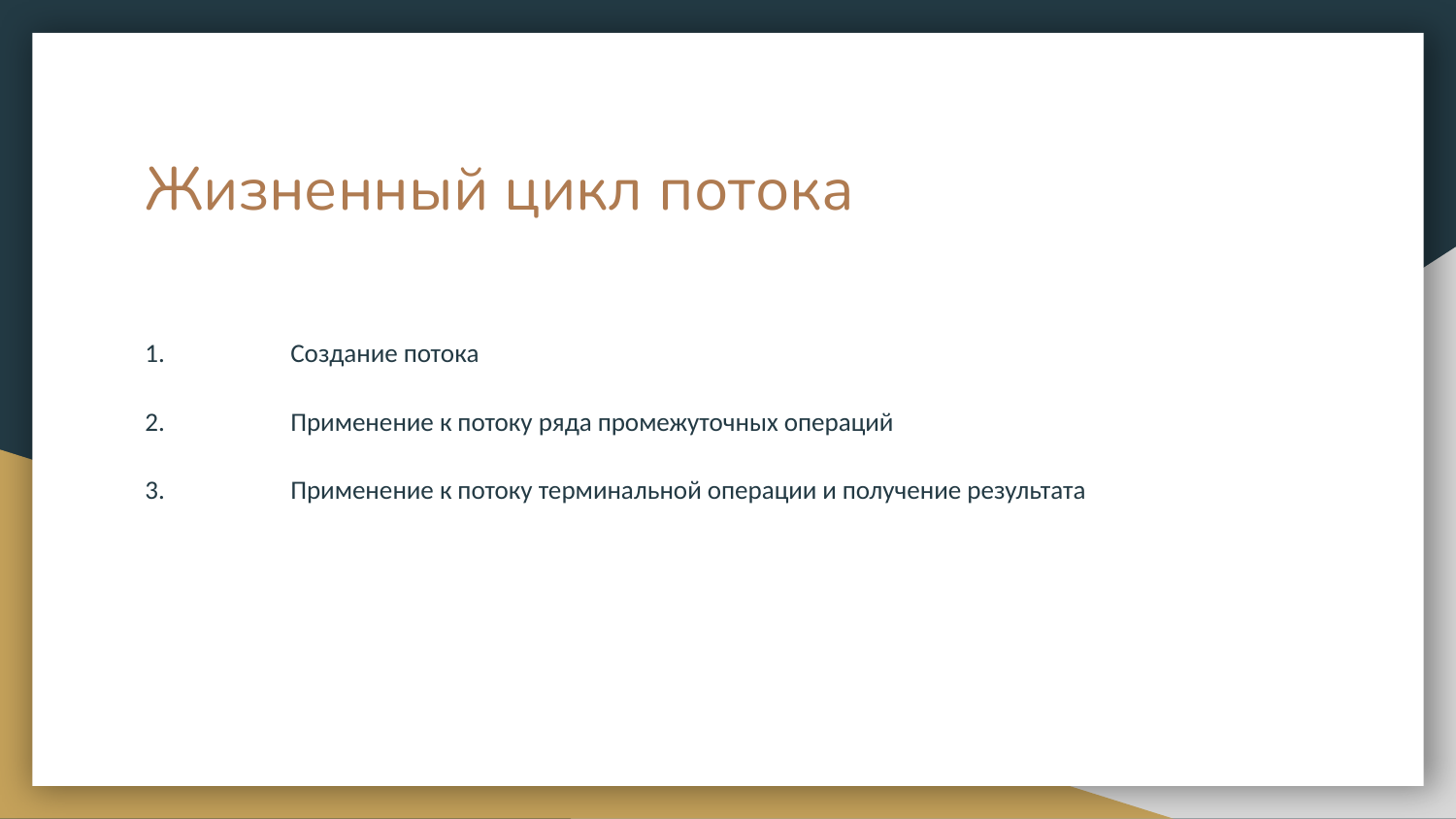

# Жизненный цикл потока
1.	Создание потока
2.	Применение к потоку ряда промежуточных операций
3.	Применение к потоку терминальной операции и получение результата